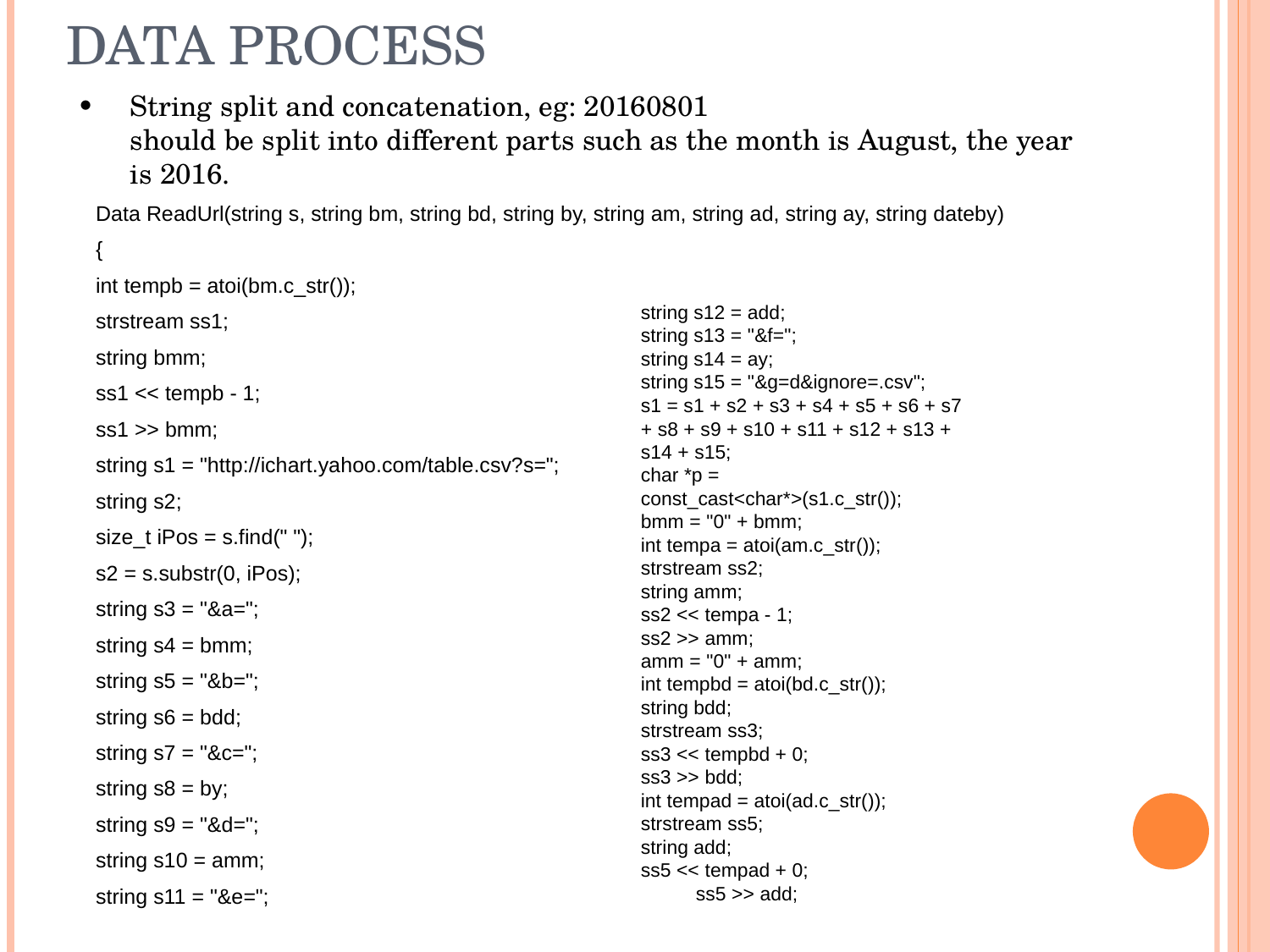

# Data Process
String split and concatenation, eg: 20160801
should be split into different parts such as the month is August, the year is 2016.
Data ReadUrl(string s, string bm, string bd, string by, string am, string ad, string ay, string dateby)
{
int tempb = atoi(bm.c_str());
strstream ss1;
string bmm;
ss1 << tempb - 1;
ss1 >> bmm;
string s1 = "http://ichart.yahoo.com/table.csv?s=";
string s2;
size_t iPos = s.find(" ");
s2 = s.substr(0, iPos);
string s3 = "&a=";
string s4 = bmm;
string s5 = "&b=";
string s6 = bdd;
string s7 = "&c=";
string s8 = by;
string s9 = "&d=";
string s10 = amm;
string s11 = "&e=";
string s12 = add;
string s13 = "&f=";
string s14 = ay;
string s15 = "&g=d&ignore=.csv";
s1 = s1 + s2 + s3 + s4 + s5 + s6 + s7 + s8 + s9 + s10 + s11 + s12 + s13 + s14 + s15;
char *p = const_cast<char*>(s1.c_str());
bmm = "0" + bmm;
int tempa = atoi(am.c_str());
strstream ss2;
string amm;
ss2 << tempa - 1;
ss2 >> amm;
amm = "0" + amm;
int tempbd = atoi(bd.c_str());
string bdd;
strstream ss3;
ss3 << tempbd + 0;
ss3 >> bdd;
int tempad = atoi(ad.c_str());
strstream ss5;
string add;
ss5 << tempad + 0;
          ss5 >> add;